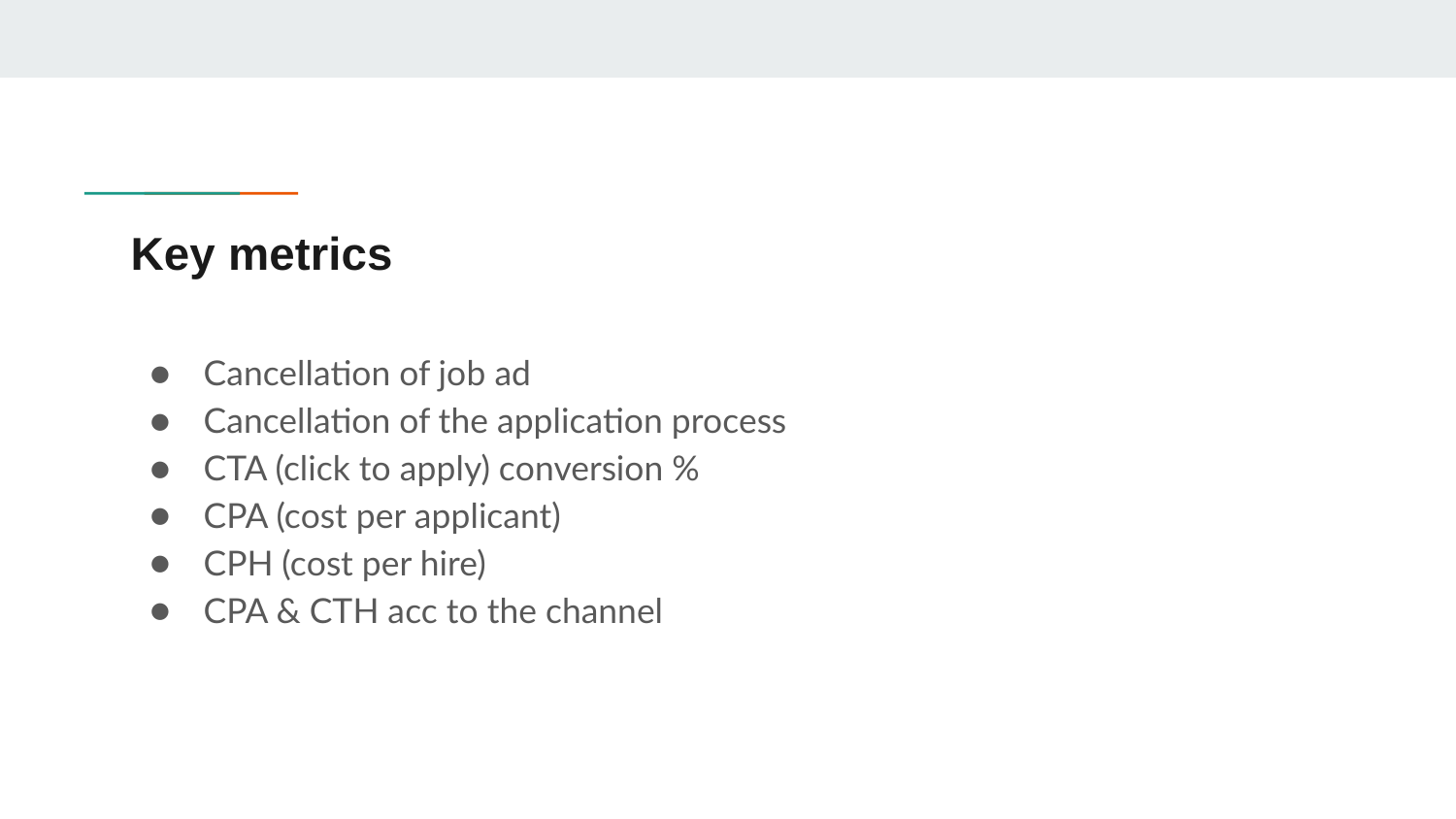

# Key metrics
Cancellation of job ad
Cancellation of the application process
CTA (click to apply) conversion %
CPA (cost per applicant)
CPH (cost per hire)
CPA & CTH acc to the channel